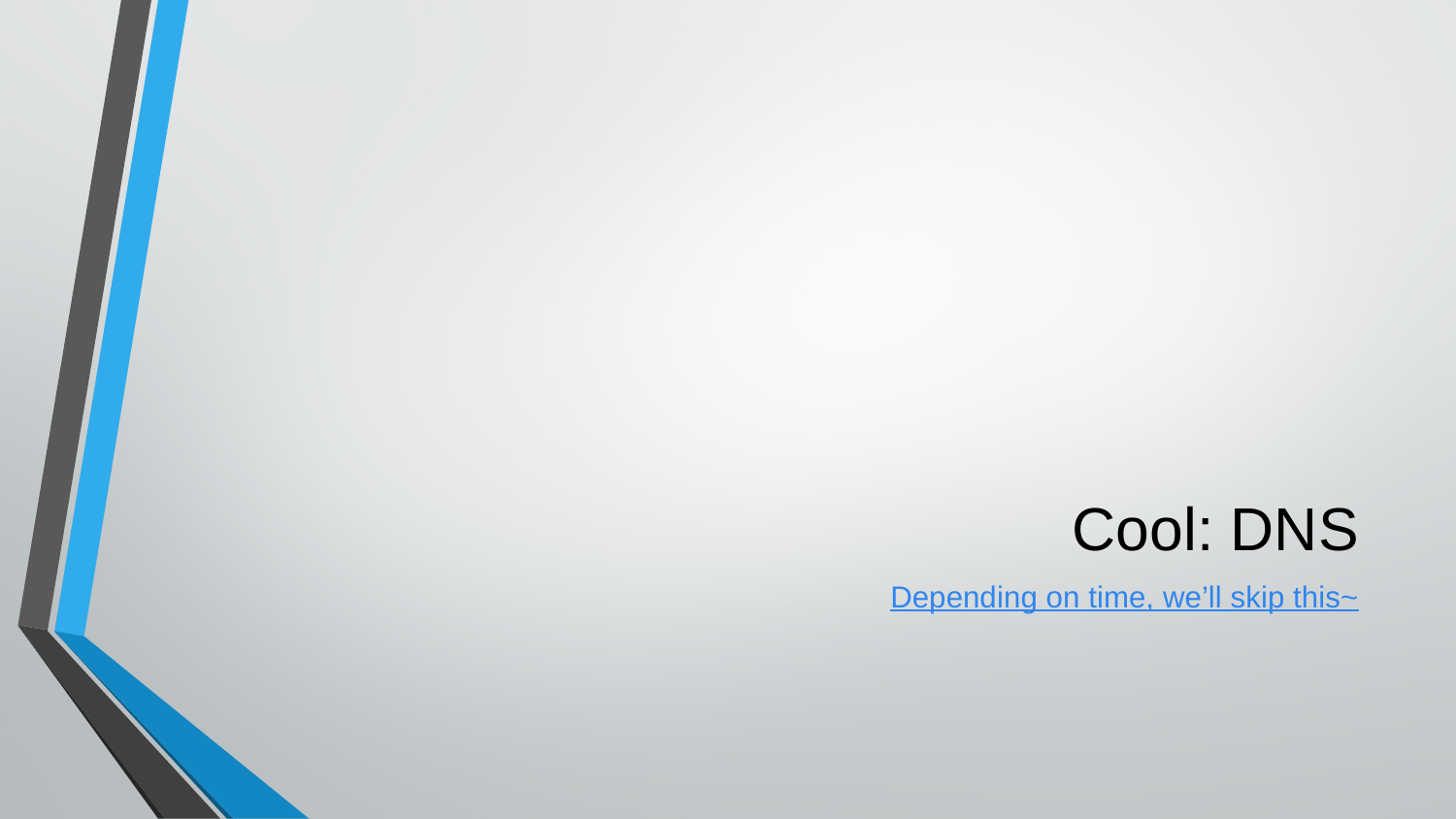

# Cool: DNS
Depending on time, we’ll skip this~